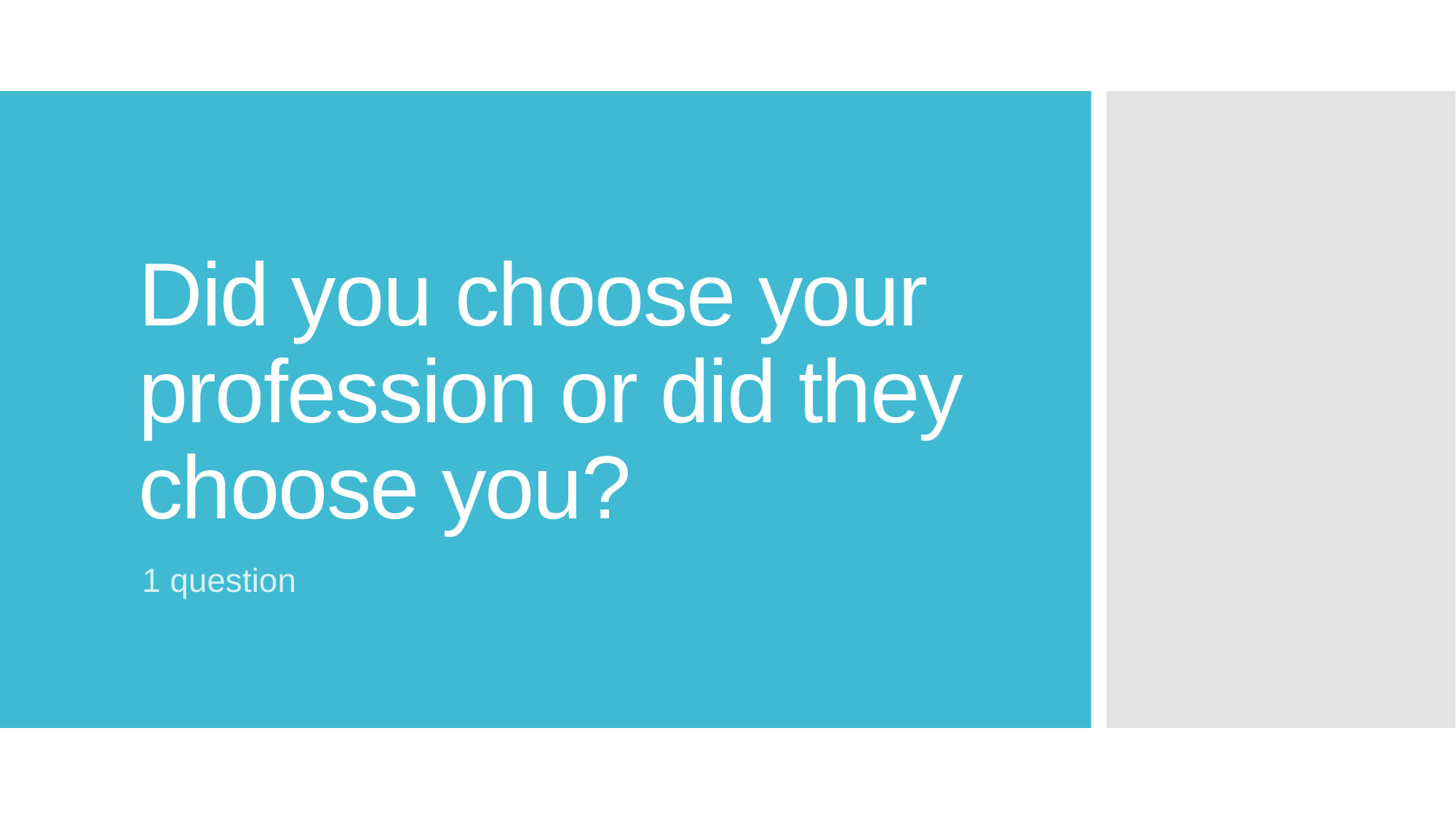

# Did you choose your profession or did they choose you?
1 question